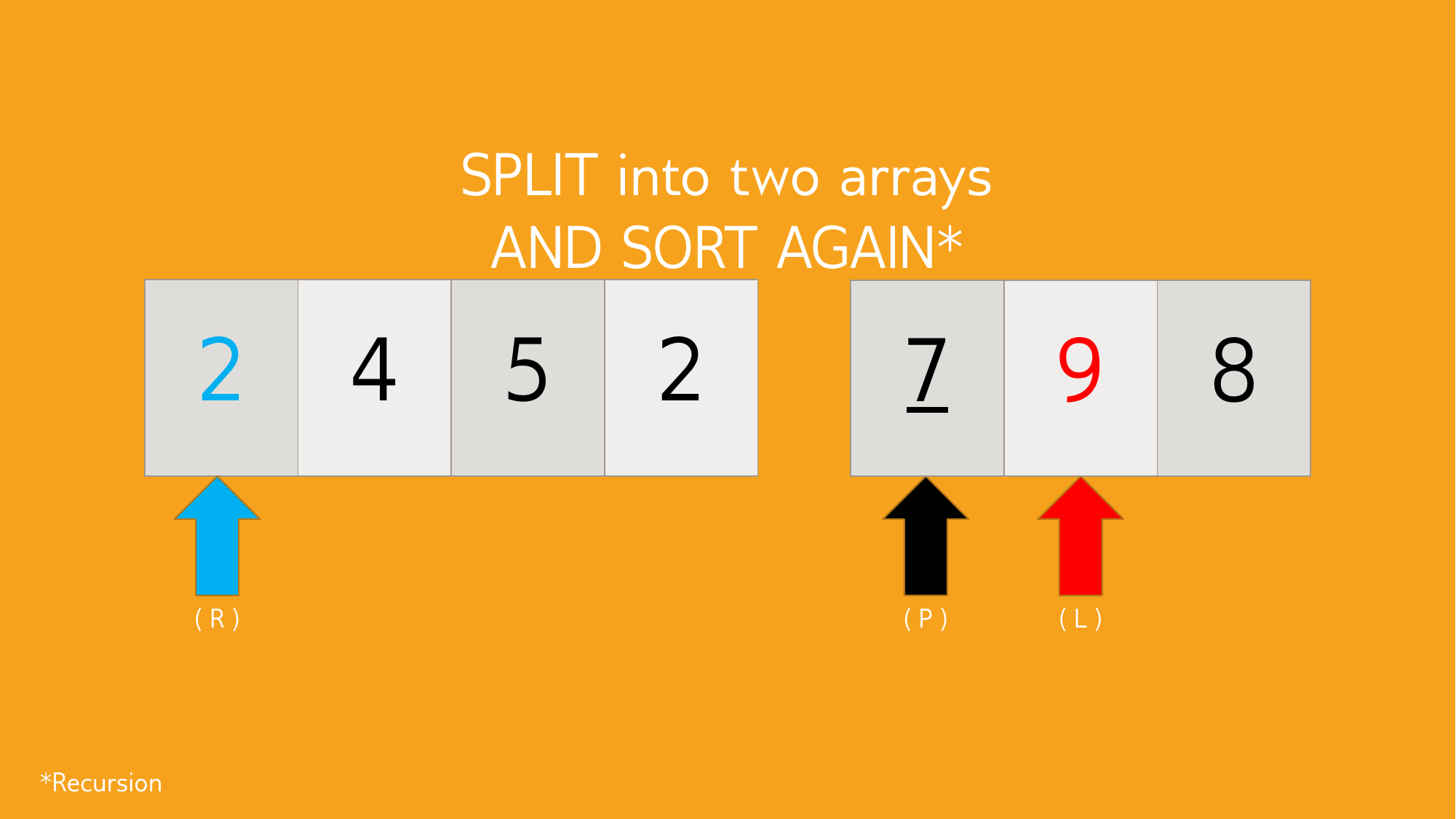

SPLIT into two arrays
AND SORT AGAIN*
| 2 | 4 | 5 | 2 |
| --- | --- | --- | --- |
| 7 | 9 | 8 |
| --- | --- | --- |

( P )

( L )

( R )
*Recursion